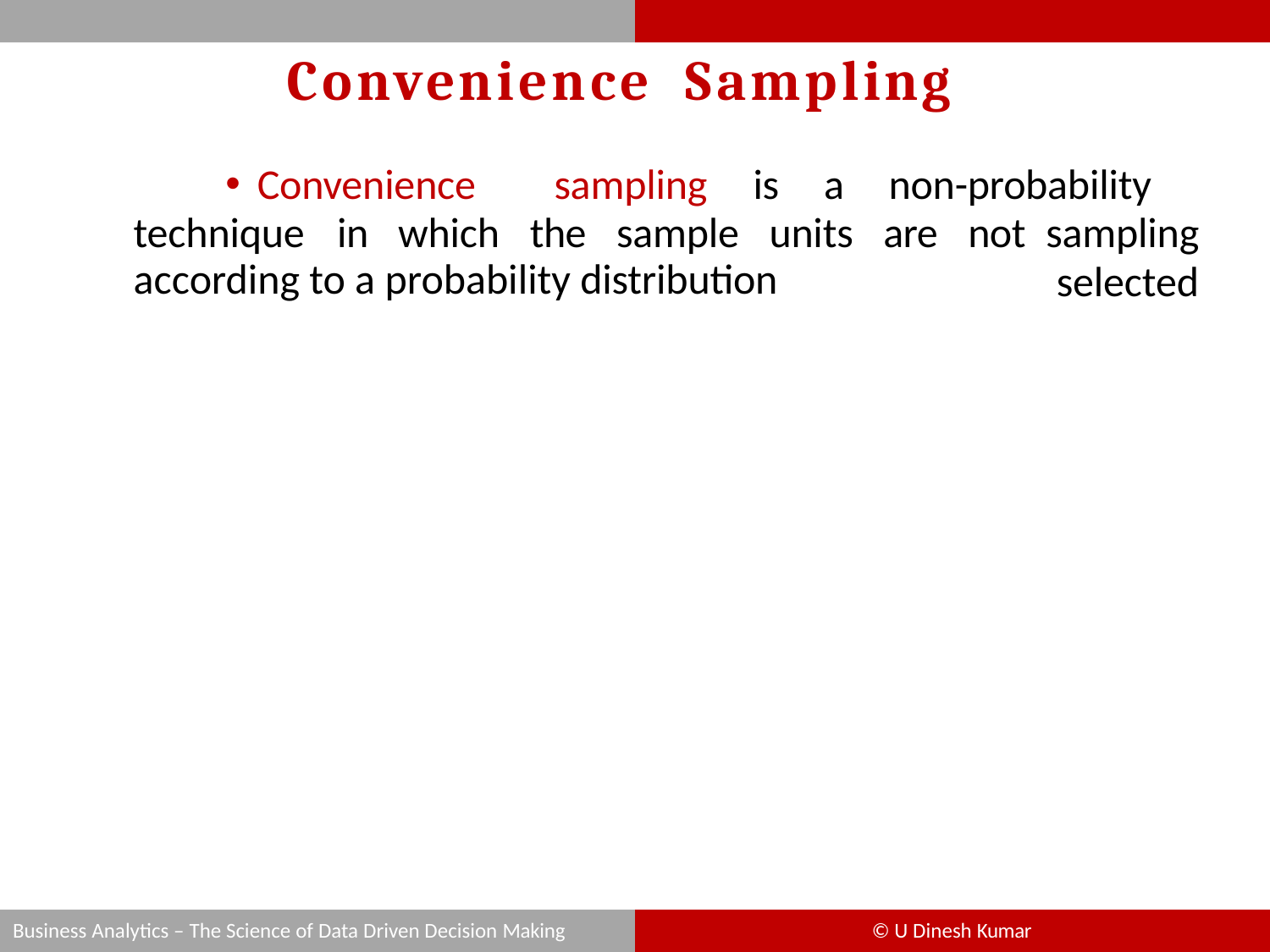

# Convenience	Sampling
Convenience	sampling	is	a	non-probability	sampling
selected
technique	in	which	the	sample	units	are	not
according to a probability distribution
Business Analytics – The Science of Data Driven Decision Making
© U Dinesh Kumar